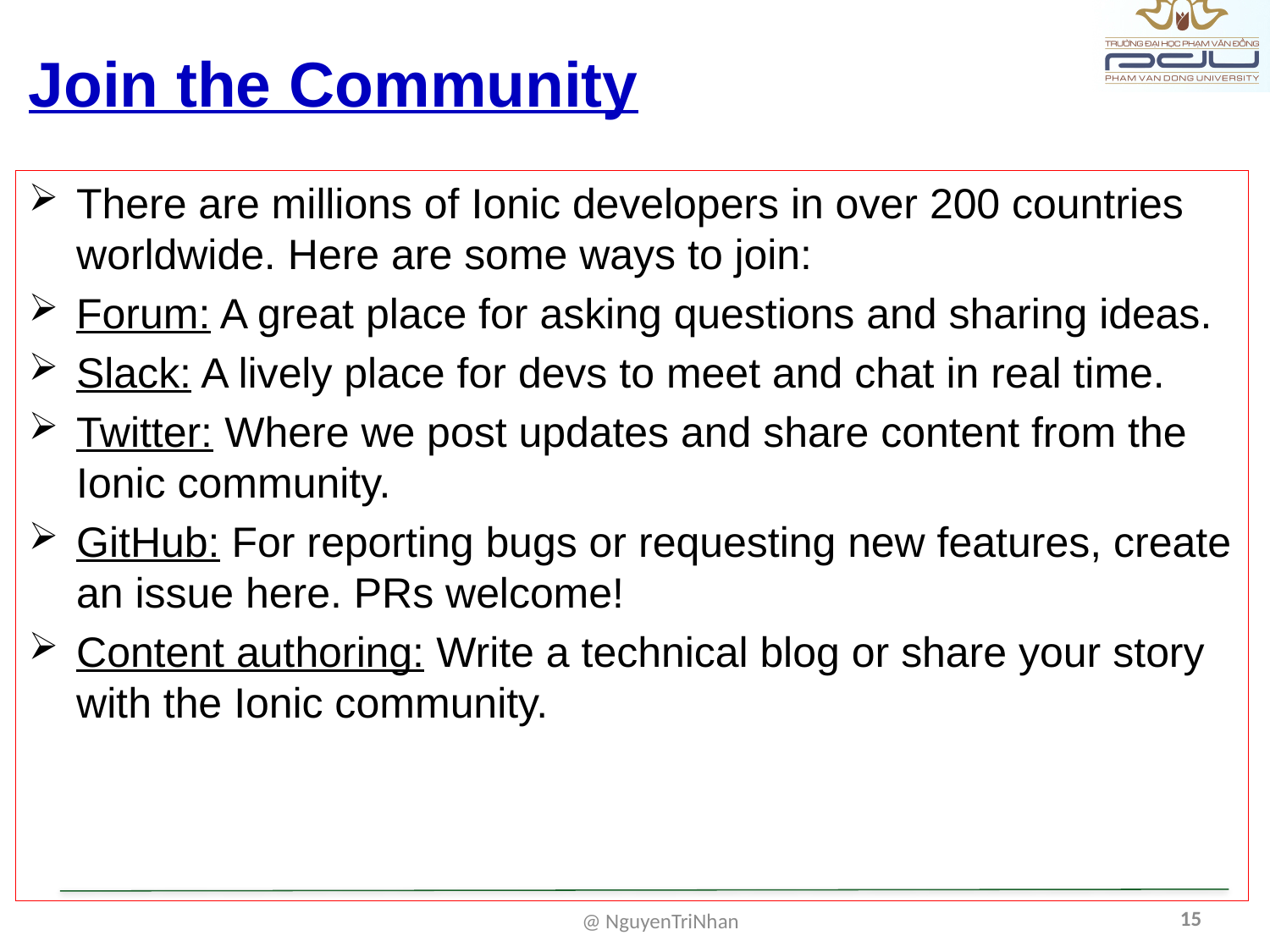

# Join the Community
There are millions of Ionic developers in over 200 countries worldwide. Here are some ways to join:
Forum: A great place for asking questions and sharing ideas.
Slack: A lively place for devs to meet and chat in real time.
Twitter: Where we post updates and share content from the Ionic community.
GitHub: For reporting bugs or requesting new features, create an issue here. PRs welcome!
Content authoring: Write a technical blog or share your story with the Ionic community.

15
@ NguyenTriNhan